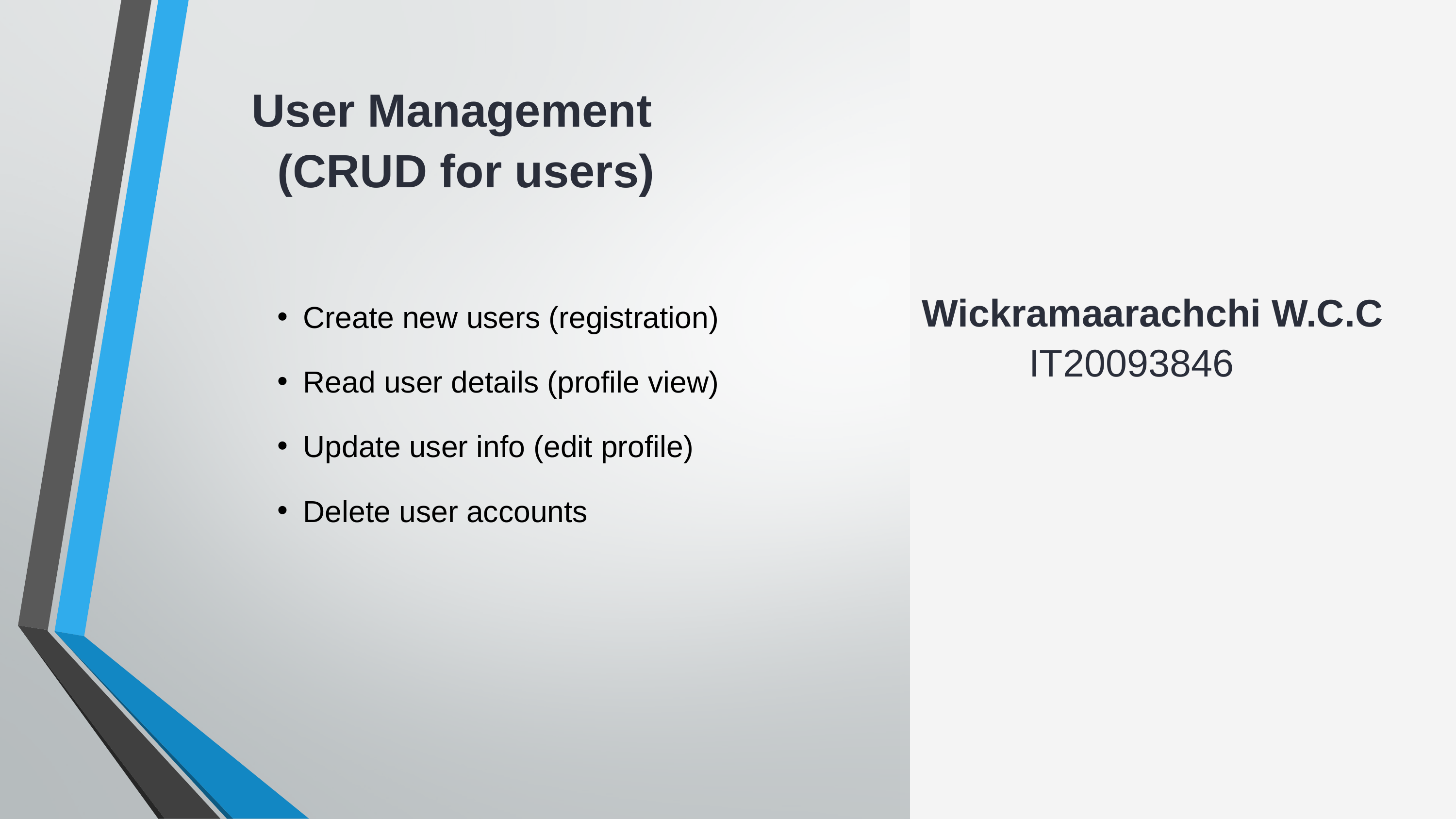

User Management
  (CRUD for users)
Create new users (registration)
Read user details (profile view)
Update user info (edit profile)
Delete user accounts
Wickramaarachchi W.C.C
          IT20093846